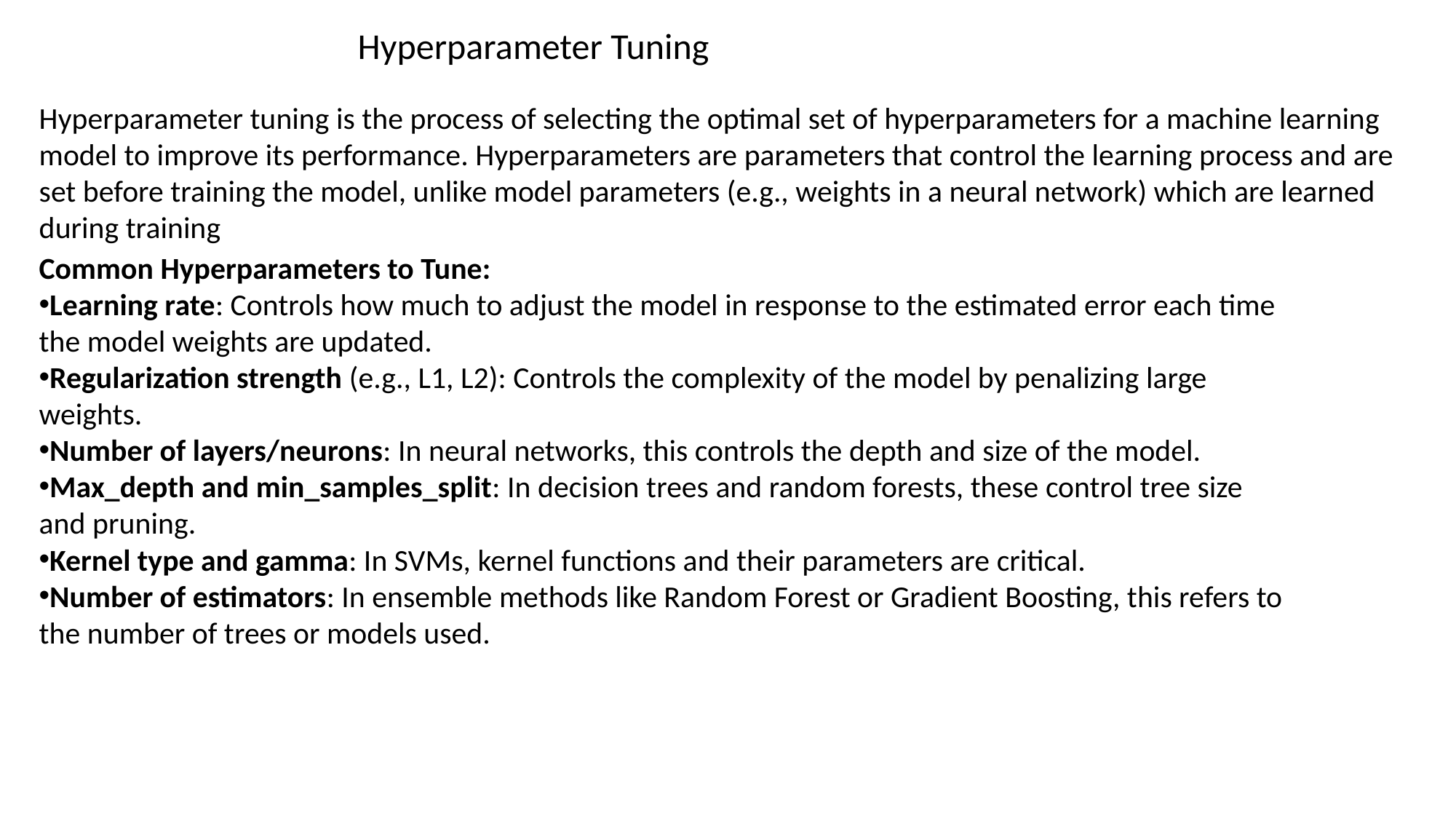

Hyperparameter Tuning
Hyperparameter tuning is the process of selecting the optimal set of hyperparameters for a machine learning model to improve its performance. Hyperparameters are parameters that control the learning process and are set before training the model, unlike model parameters (e.g., weights in a neural network) which are learned during training
Common Hyperparameters to Tune:
Learning rate: Controls how much to adjust the model in response to the estimated error each time the model weights are updated.
Regularization strength (e.g., L1, L2): Controls the complexity of the model by penalizing large weights.
Number of layers/neurons: In neural networks, this controls the depth and size of the model.
Max_depth and min_samples_split: In decision trees and random forests, these control tree size and pruning.
Kernel type and gamma: In SVMs, kernel functions and their parameters are critical.
Number of estimators: In ensemble methods like Random Forest or Gradient Boosting, this refers to the number of trees or models used.